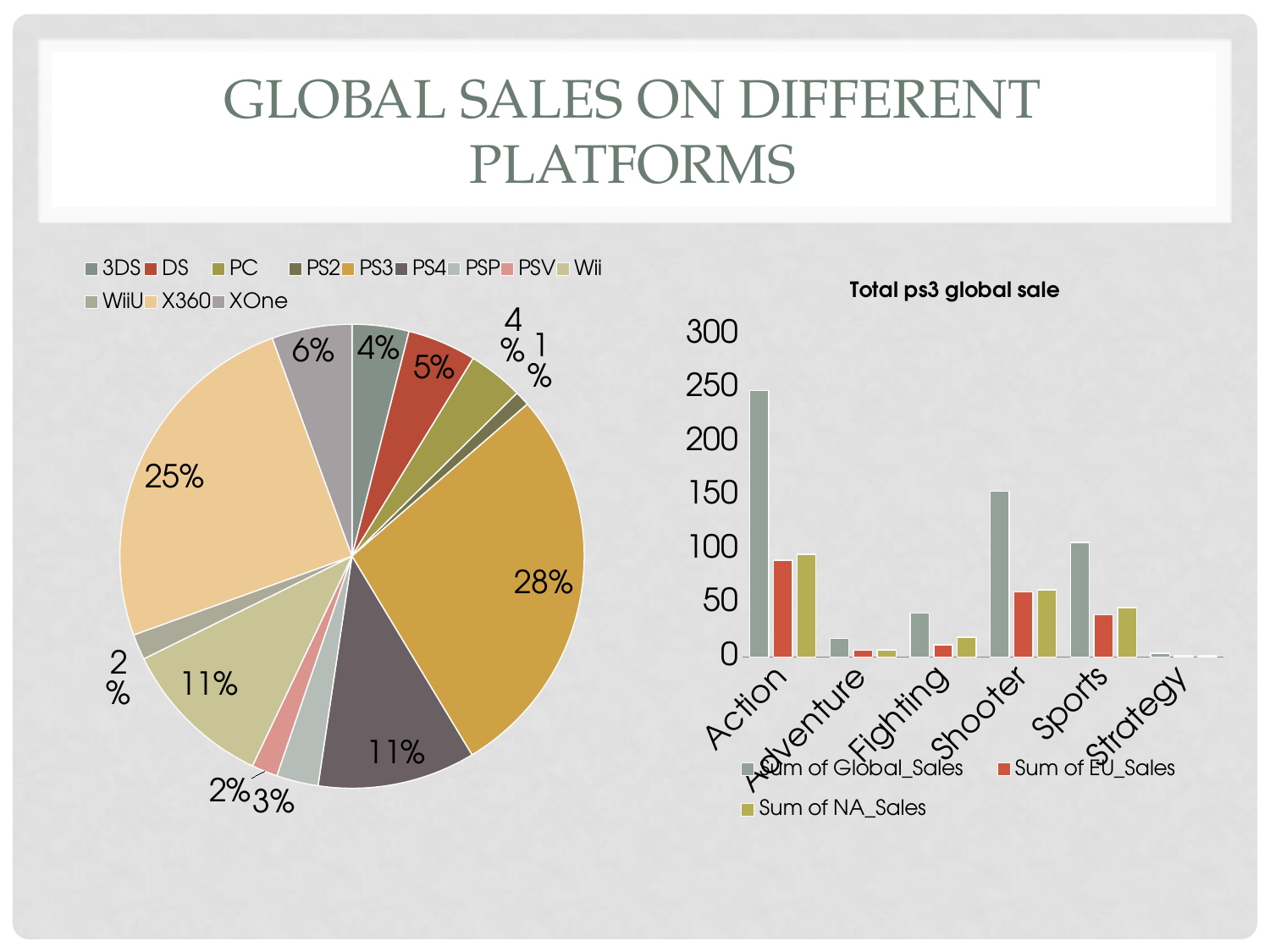

# Global sales on different platforms

### Chart

| Category | Total |
|---|---|
| 3DS | 81.29000000000002 |
| DS | 98.24999999999986 |
| PC | 78.90000000000008 |
| PS2 | 21.33000000000001 |
| PS3 | 569.3599999999988 |
| PS4 | 225.6000000000001 |
| PSP | 59.69000000000014 |
| PSV | 37.100000000000094 |
| Wii | 218.7200000000004 |
| WiiU | 36.61000000000001 |
| X360 | 511.86999999999944 |
| XOne | 114.57000000000005 |

### Chart: Total ps3 global sale

| Category | Sum of Global_Sales | Sum of EU_Sales | Sum of NA_Sales |
|---|---|---|---|
| Action | 247.83999999999995 | 89.77 | 95.30999999999996 |
| Adventure | 16.979999999999997 | 6.049999999999999 | 6.489999999999999 |
| Fighting | 40.659999999999975 | 11.219999999999997 | 18.299999999999994 |
| Shooter | 154.12000000000006 | 60.38000000000002 | 62.22 |
| Sports | 106.50999999999996 | 38.969999999999985 | 45.919999999999995 |
| Strategy | 3.2500000000000004 | 0.88 | 0.97 |